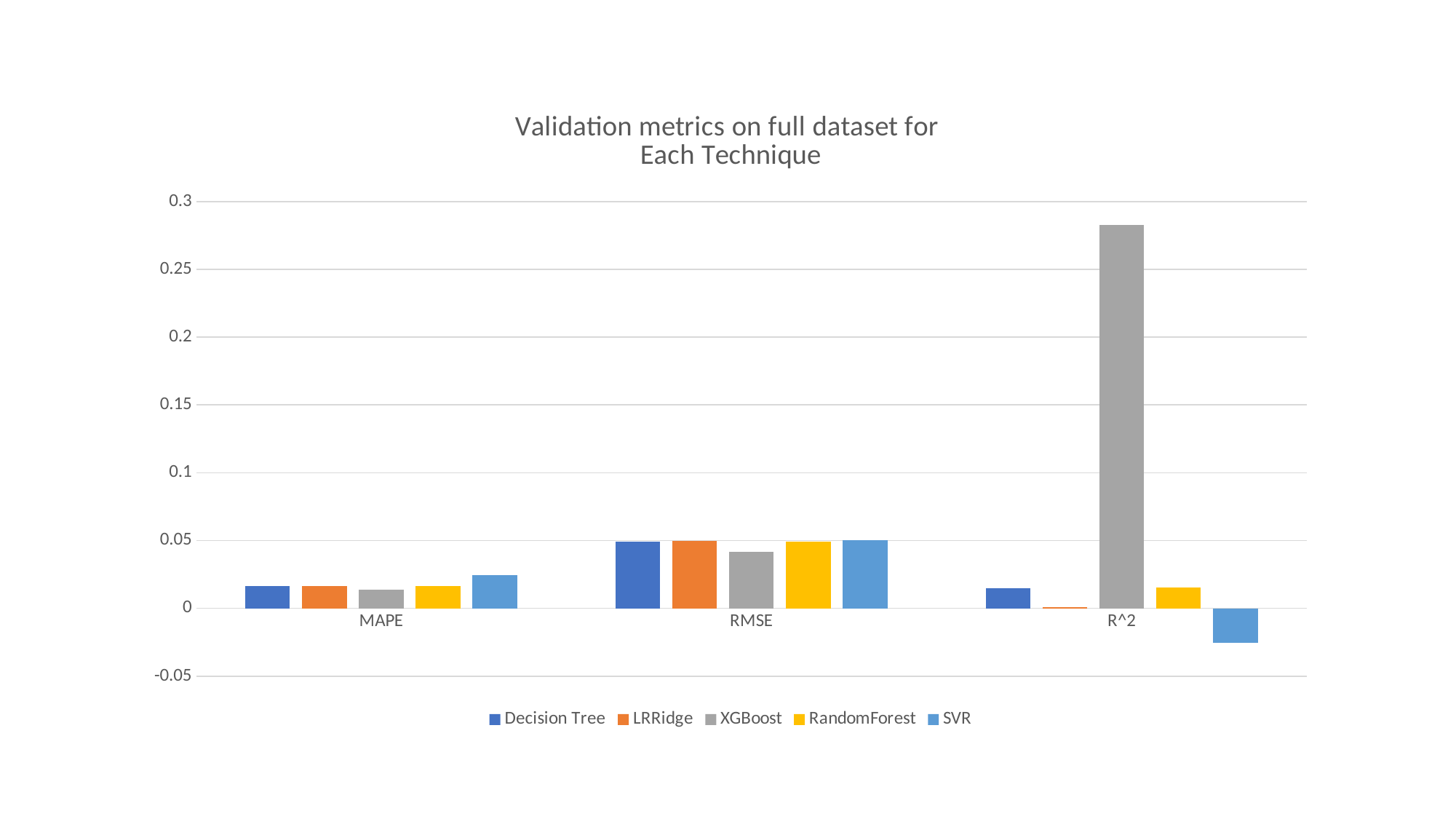

### Chart: Validation metrics on full dataset for
Each Technique

| Category | Decision Tree | LRRidge | XGBoost | RandomForest | SVR |
|---|---|---|---|---|---|
| MAPE | 0.01628 | 0.016541 | 0.01377 | 0.016414 | 0.024238 |
| RMSE | 0.049152 | 0.049501 | 0.041938 | 0.049135 | 0.050146 |
| R^2 | 0.014902 | 0.000854 | 0.282851 | 0.015563 | -0.025365 |